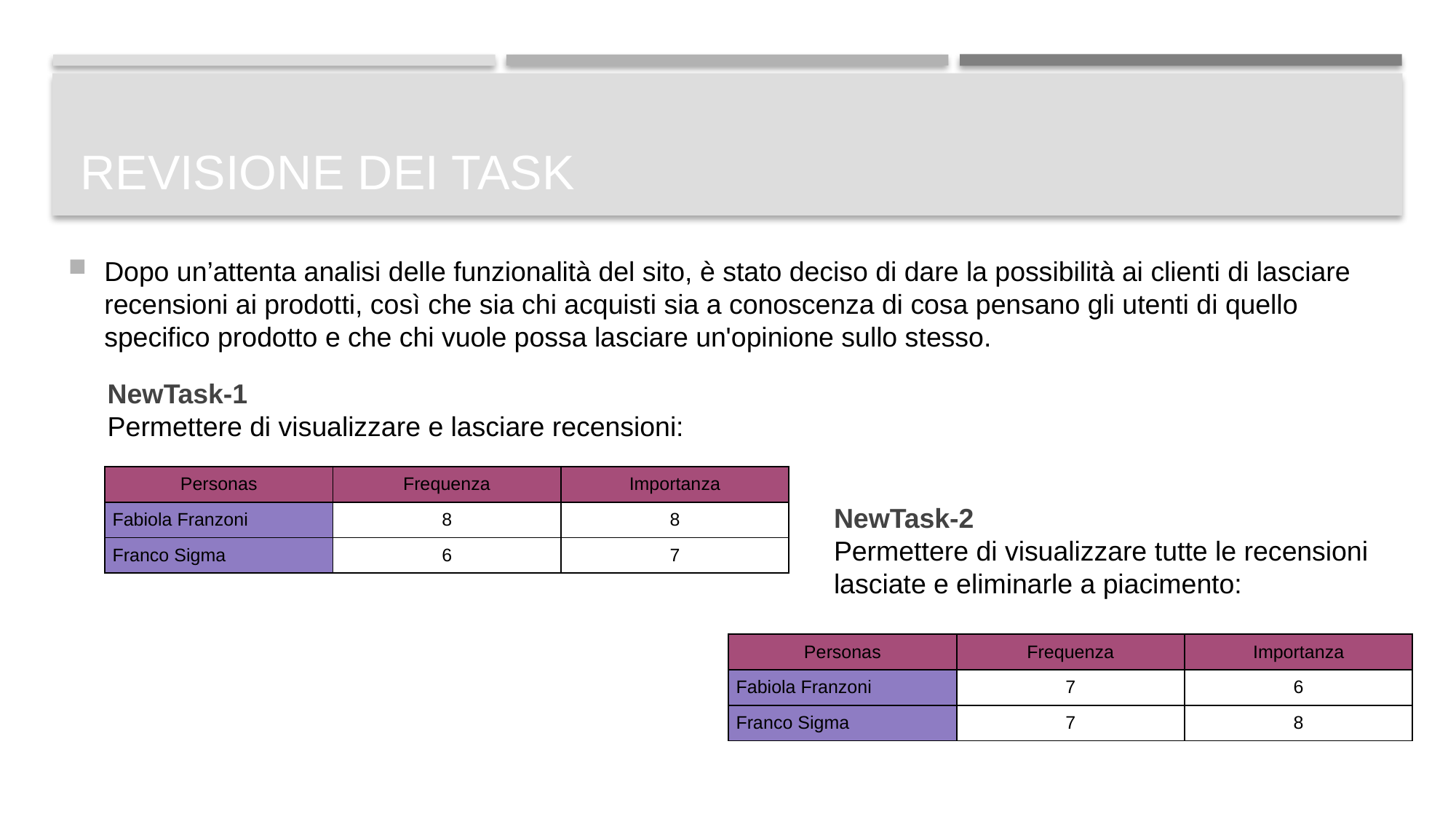

# Revisione dei task
Dopo un’attenta analisi delle funzionalità del sito, è stato deciso di dare la possibilità ai clienti di lasciare recensioni ai prodotti, così che sia chi acquisti sia a conoscenza di cosa pensano gli utenti di quello specifico prodotto e che chi vuole possa lasciare un'opinione sullo stesso.
NewTask-1
Permettere di visualizzare e lasciare recensioni:
| Personas | Frequenza | Importanza |
| --- | --- | --- |
| Fabiola Franzoni | 8 | 8 |
| Franco Sigma | 6 | 7 |

NewTask-2
Permettere di visualizzare tutte le recensioni lasciate e eliminarle a piacimento:
| Personas | Frequenza | Importanza |
| --- | --- | --- |
| Fabiola Franzoni | 7 | 6 |
| Franco Sigma | 7 | 8 |